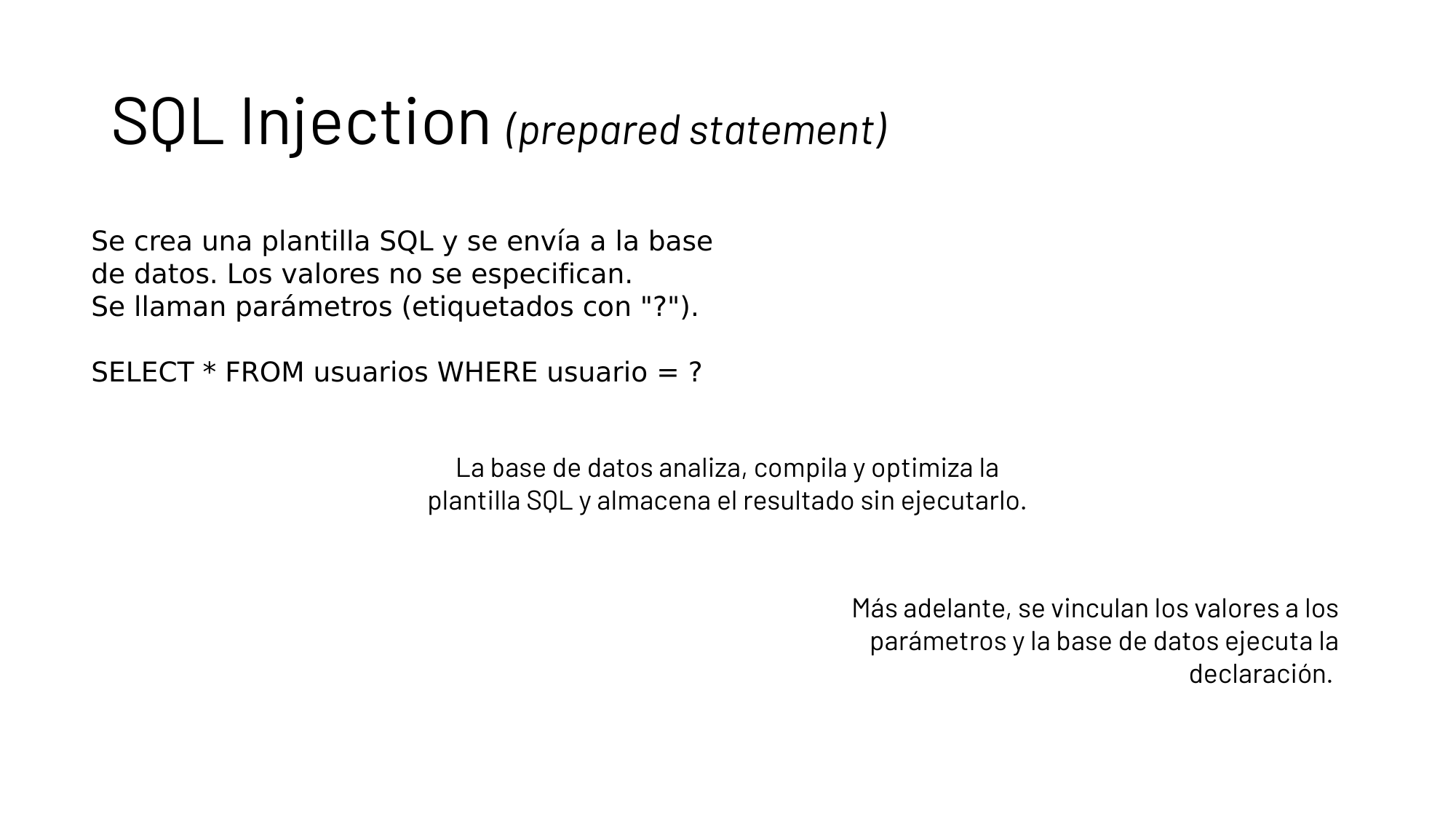

# SQL Injection (prepared statement)
Se crea una plantilla SQL y se envía a la base de datos. Los valores no se especifican.
Se llaman parámetros (etiquetados con "?").
SELECT * FROM usuarios WHERE usuario = ?

La base de datos analiza, compila y optimiza la plantilla SQL y almacena el resultado sin ejecutarlo.
Más adelante, se vinculan los valores a los parámetros y la base de datos ejecuta la declaración.